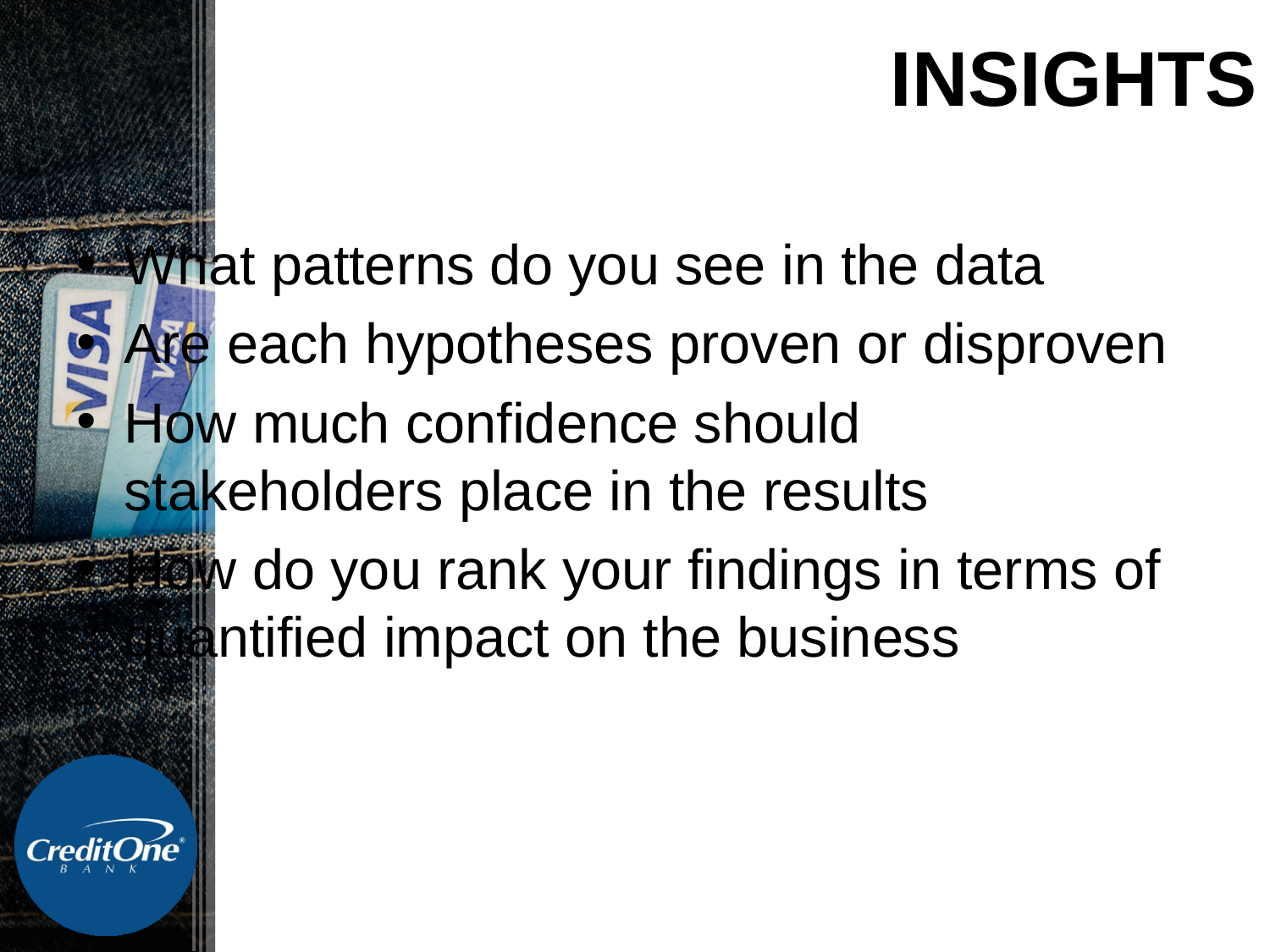

# Insights
What patterns do you see in the data
Are each hypotheses proven or disproven
How much confidence should stakeholders place in the results
How do you rank your findings in terms of quantified impact on the business